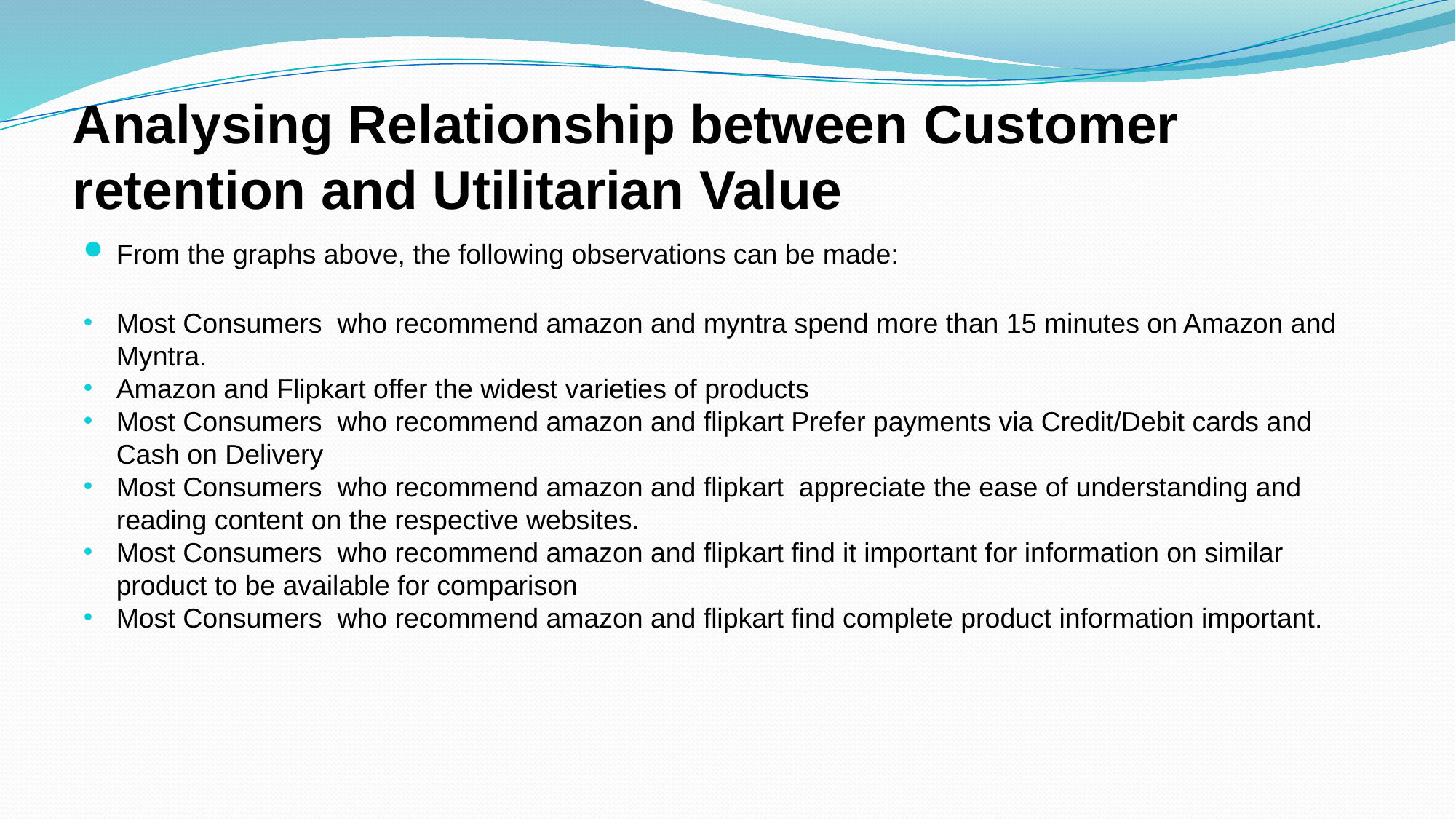

# Analysing Relationship between Customer retention and Utilitarian Value
From the graphs above, the following observations can be made:
Most Consumers  who recommend amazon and myntra spend more than 15 minutes on Amazon and Myntra.
Amazon and Flipkart offer the widest varieties of products
Most Consumers  who recommend amazon and flipkart Prefer payments via Credit/Debit cards and Cash on Delivery
Most Consumers  who recommend amazon and flipkart  appreciate the ease of understanding and reading content on the respective websites.
Most Consumers  who recommend amazon and flipkart find it important for information on similar product to be available for comparison
Most Consumers  who recommend amazon and flipkart find complete product information important.